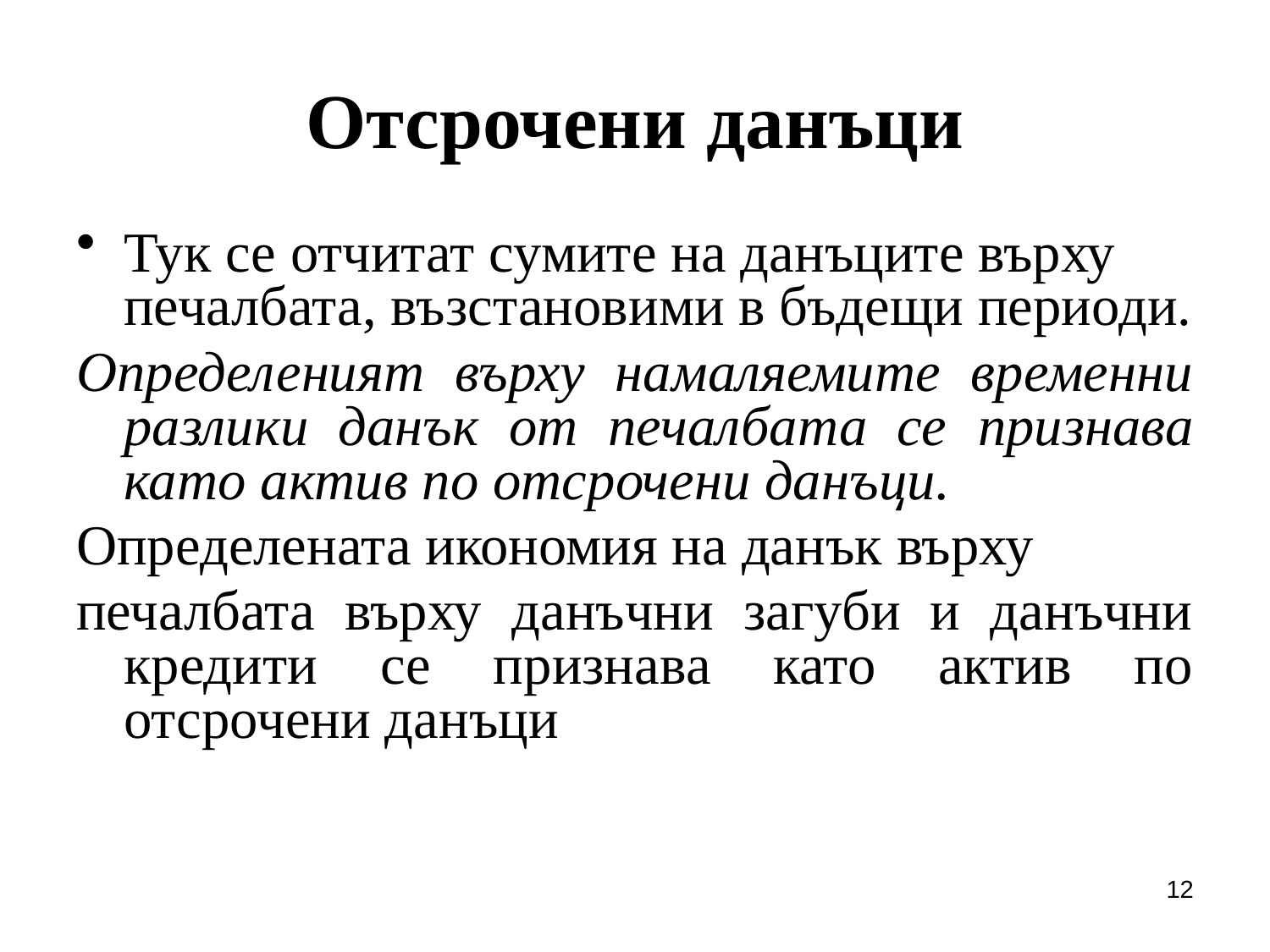

# Отсрочени данъци
Тук се отчитат сумите на данъците върху печалбата, възстановими в бъдещи периоди.
Определеният върху намаляемите временни разлики данък от печалбата се признава като актив по отсрочени данъци.
Определената икономия на данък върху
печалбата върху данъчни загуби и данъчни кредити се признава като актив по отсрочени данъци
12